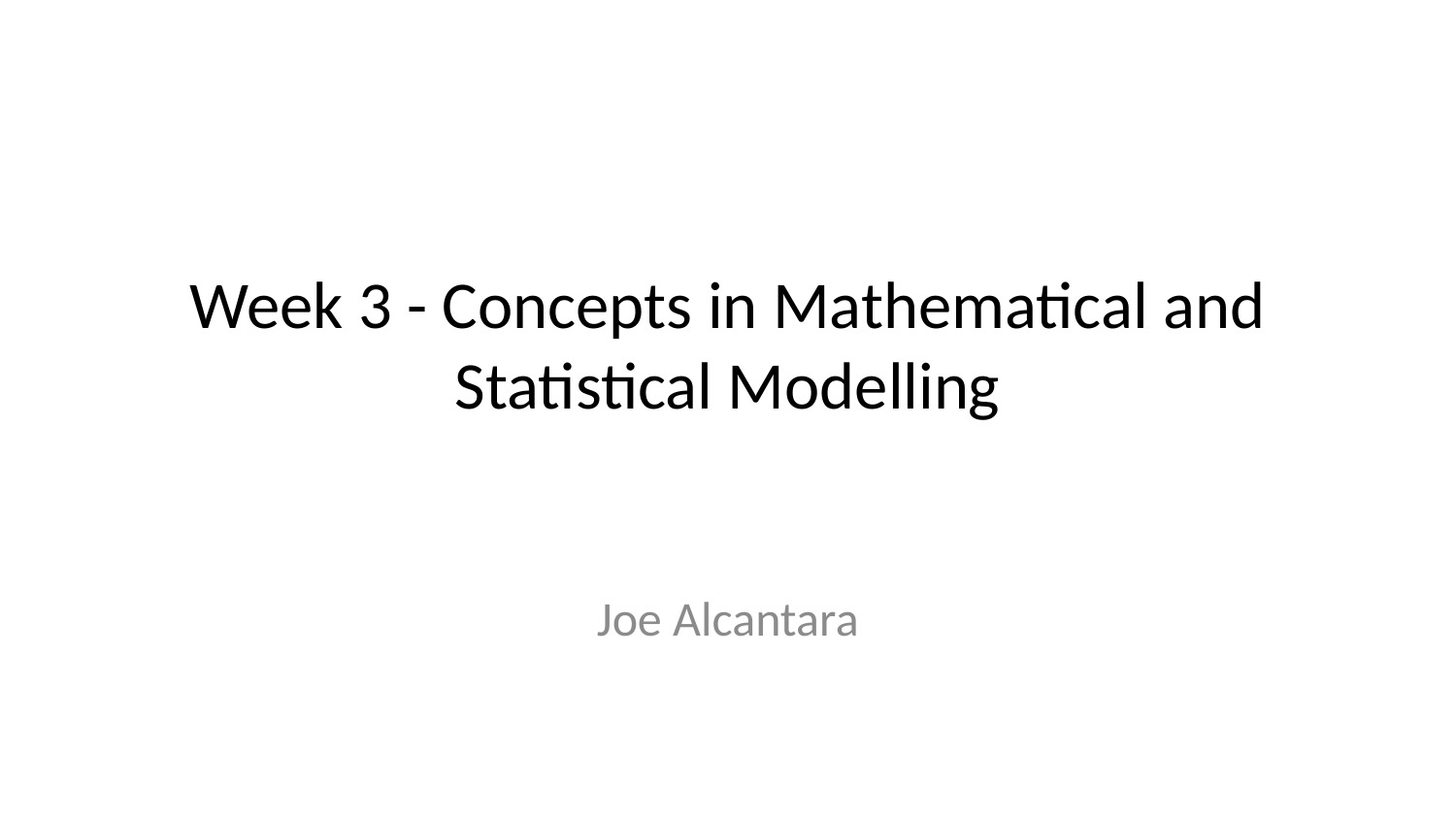

# Week 3 - Concepts in Mathematical and Statistical Modelling
Joe Alcantara